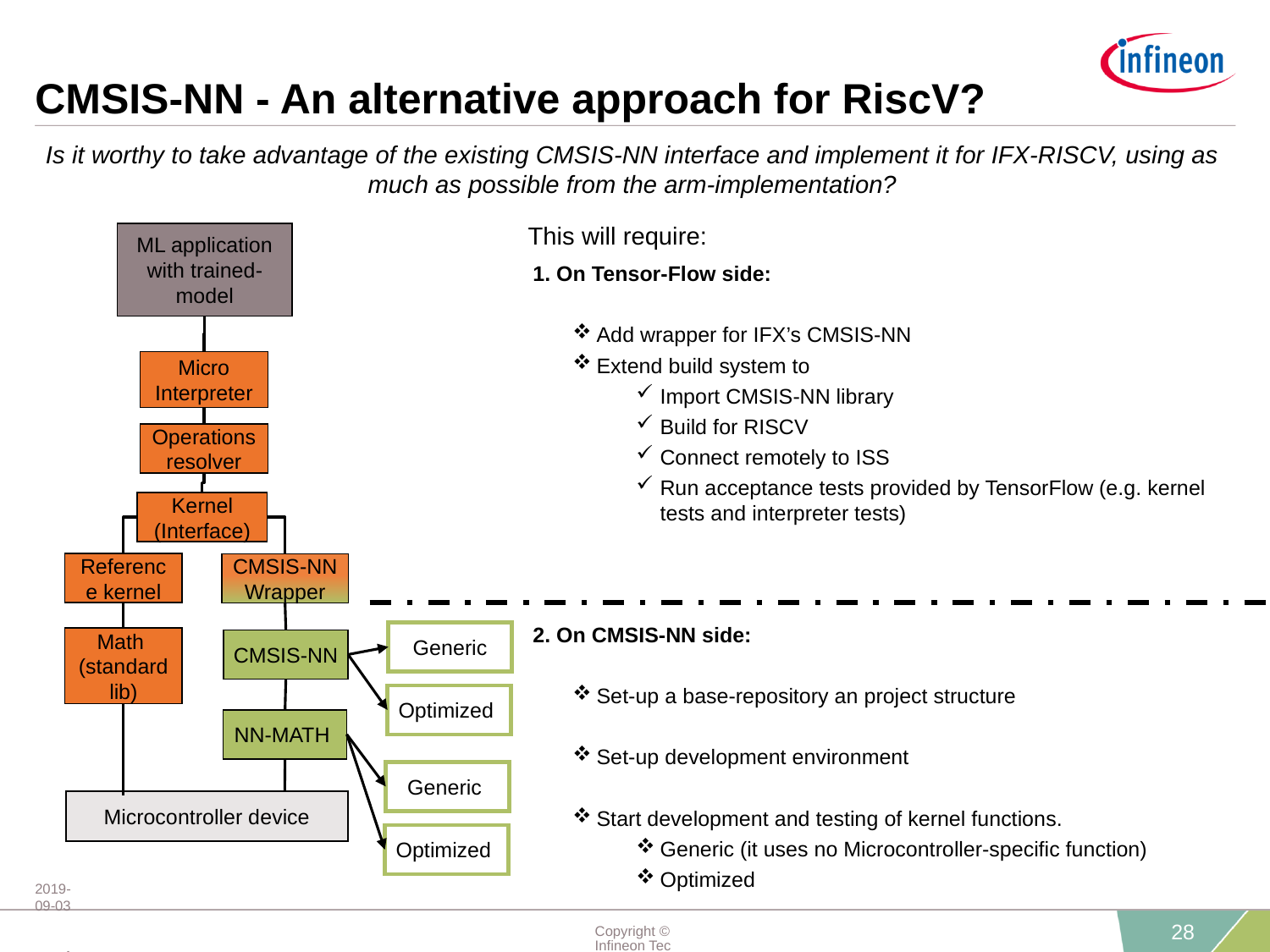

# CMSIS-NN - An alternative approach for RiscV?
Is it worthy to take advantage of the existing CMSIS-NN interface and implement it for IFX-RISCV, using as much as possible from the arm-implementation?
This will require:
ML application with trained-model
Micro Interpreter
Operations resolver
Kernel
(Interface)
Reference kernel
Math
(standard lib)
CMSIS-NN
NN-MATH
Microcontroller device
    1. On Tensor-Flow side:

Add wrapper for IFX’s CMSIS-NN
Extend build system to
Import CMSIS-NN library
Build for RISCV
Connect remotely to ISS
Run acceptance tests provided by TensorFlow (e.g. kernel tests and interpreter tests)

CMSIS-NN Wrapper
    2. On CMSIS-NN side:

Set-up a base-repository an project structure

Set-up development environment

Start development and testing of kernel functions.
Generic (it uses no Microcontroller-specific function)
Optimized

Generic
Optimized
Generic
Optimized
2019-09-03             restricted
Copyright © Infineon Technologies AG 2019. All rights reserved.
28